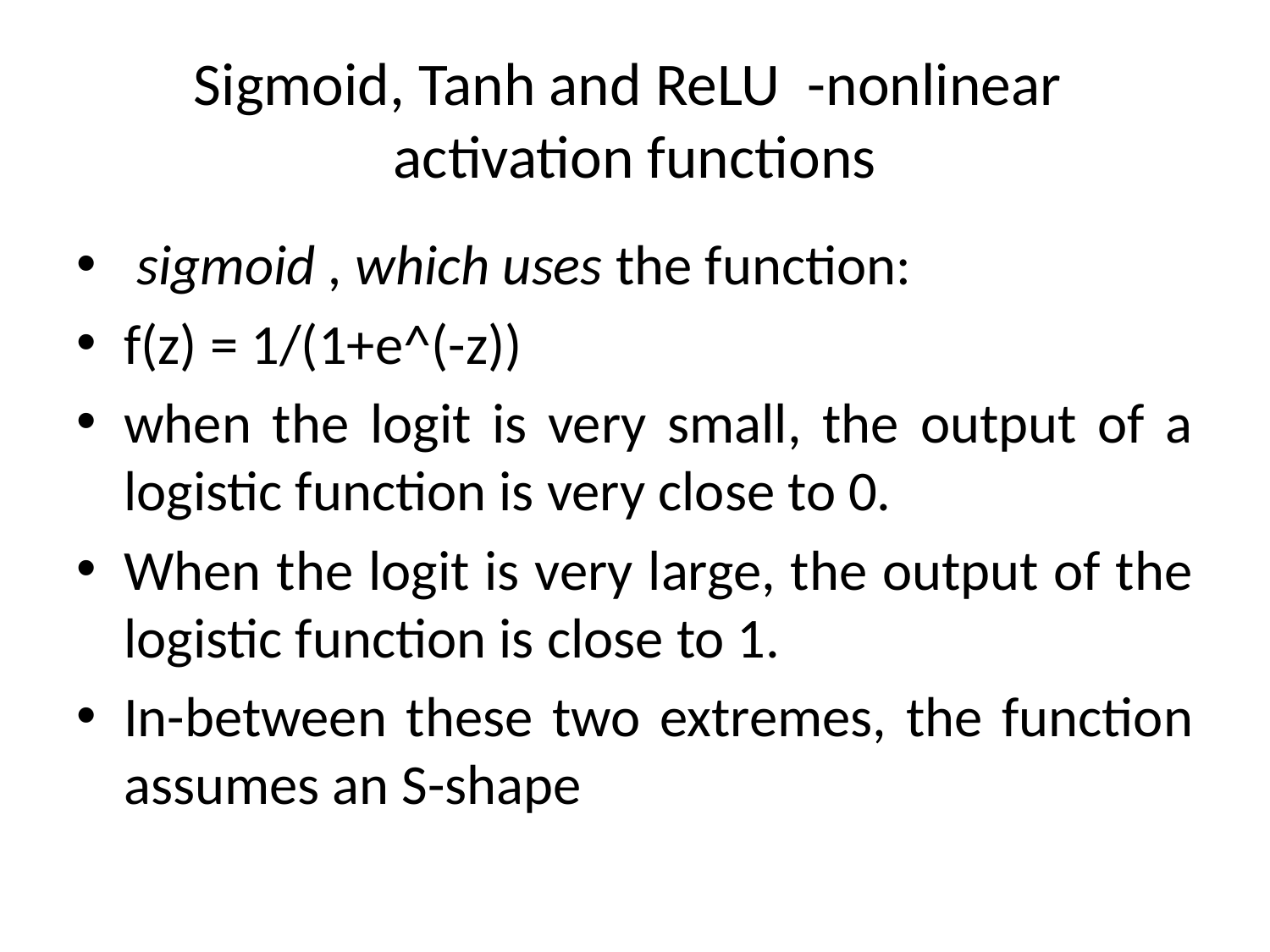

# Sigmoid, Tanh and ReLU  -nonlinear  activation functions
 sigmoid , which uses the function:
f(z) = 1/(1+e^(-z))
when the logit is very small, the output of a logistic function is very close to 0.
When the logit is very large, the output of the logistic function is close to 1.
In-between these two extremes, the function assumes an S-shape